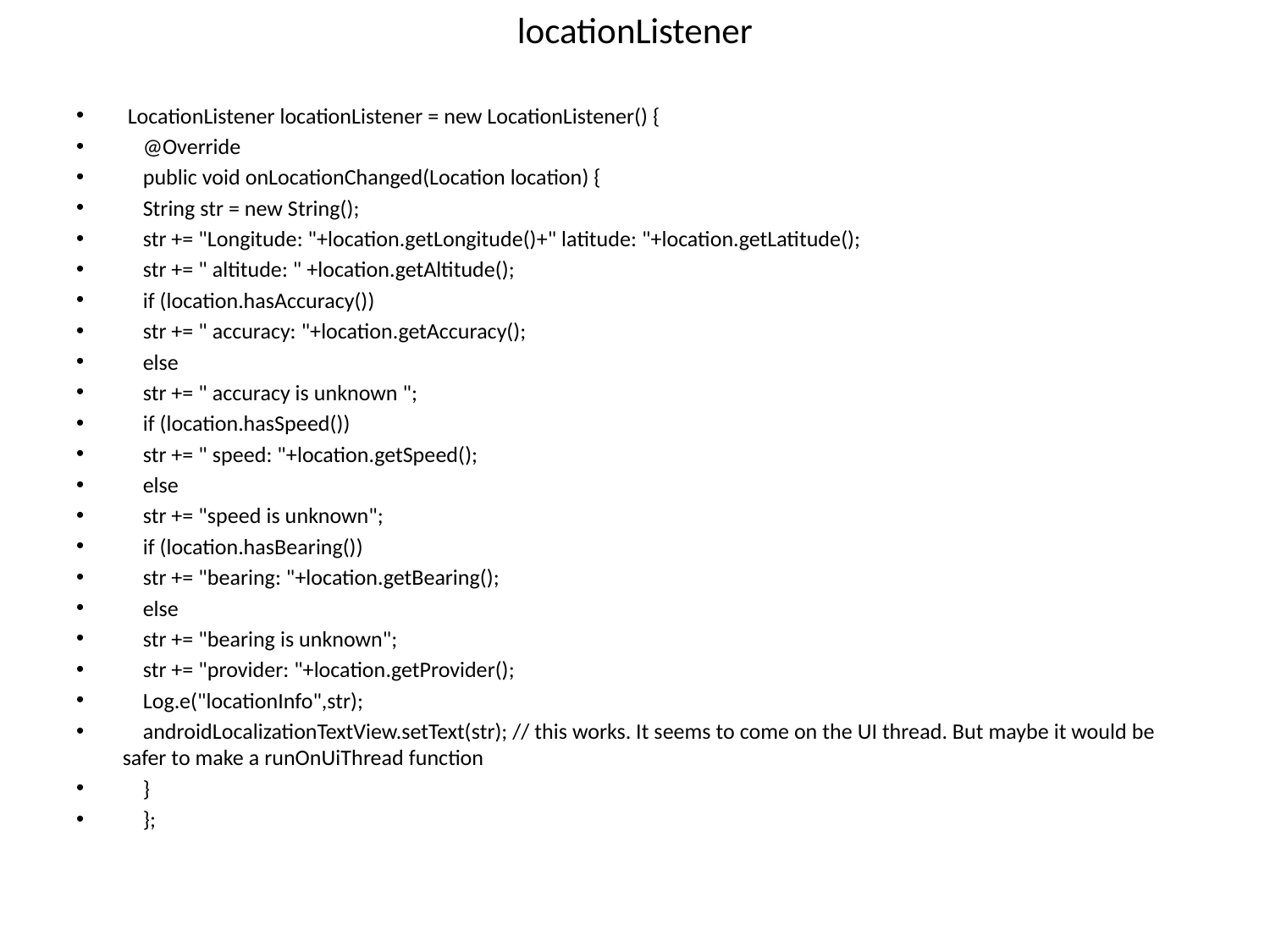

# locationListener
 LocationListener locationListener = new LocationListener() {
    @Override
    public void onLocationChanged(Location location) {
    String str = new String();
    str += "Longitude: "+location.getLongitude()+" latitude: "+location.getLatitude();
    str += " altitude: " +location.getAltitude();
    if (location.hasAccuracy())
    str += " accuracy: "+location.getAccuracy();
    else
    str += " accuracy is unknown ";
    if (location.hasSpeed())
    str += " speed: "+location.getSpeed();
    else
    str += "speed is unknown";
    if (location.hasBearing())
    str += "bearing: "+location.getBearing();
    else
    str += "bearing is unknown";
    str += "provider: "+location.getProvider();
    Log.e("locationInfo",str);
    androidLocalizationTextView.setText(str); // this works. It seems to come on the UI thread. But maybe it would be safer to make a runOnUiThread function
    }
    };